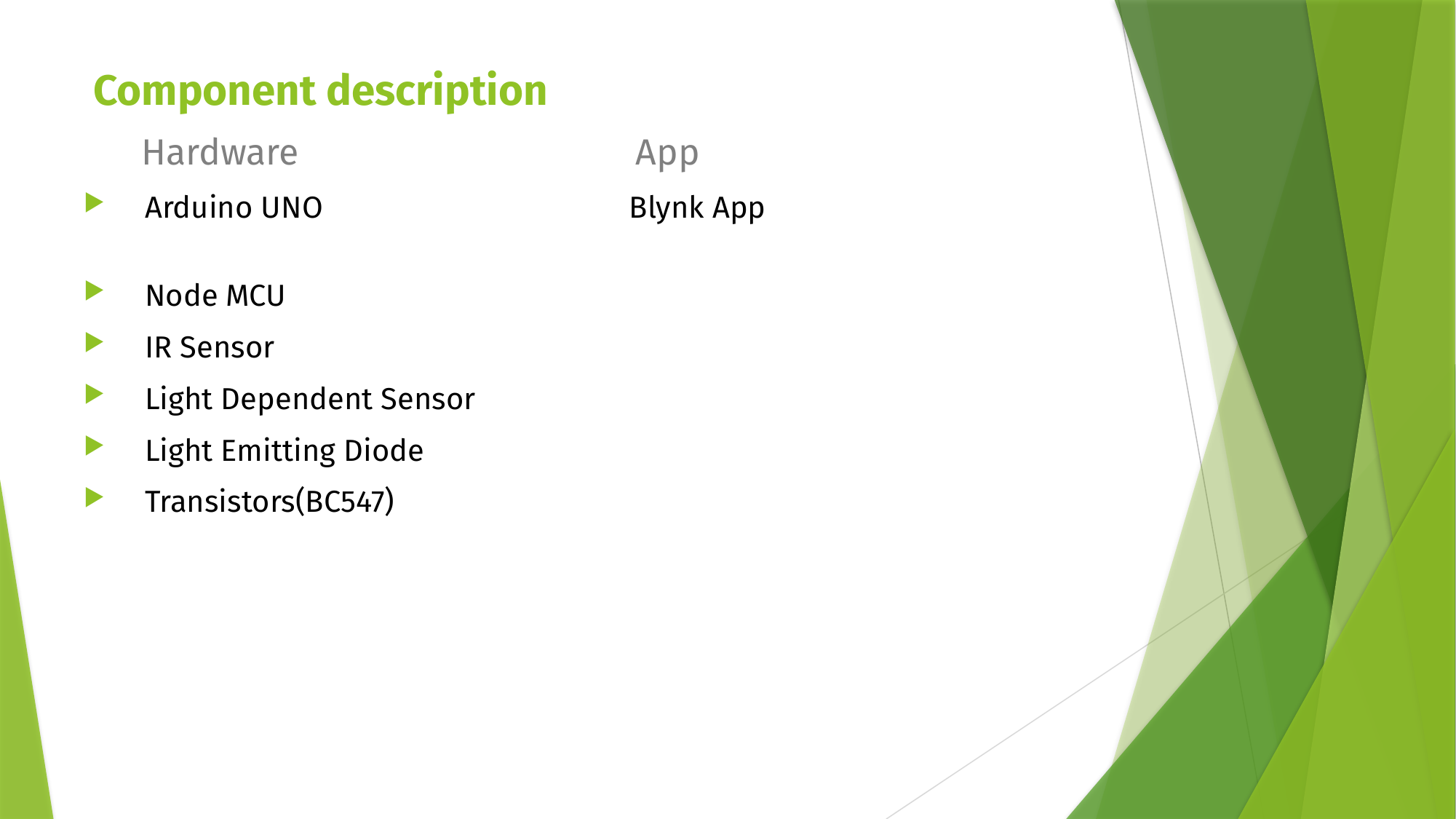

Component description
      Hardware                                   App
Arduino UNO                                      Blynk App
Node MCU
IR Sensor
Light Dependent Sensor
Light Emitting Diode
Transistors(BC547)

#